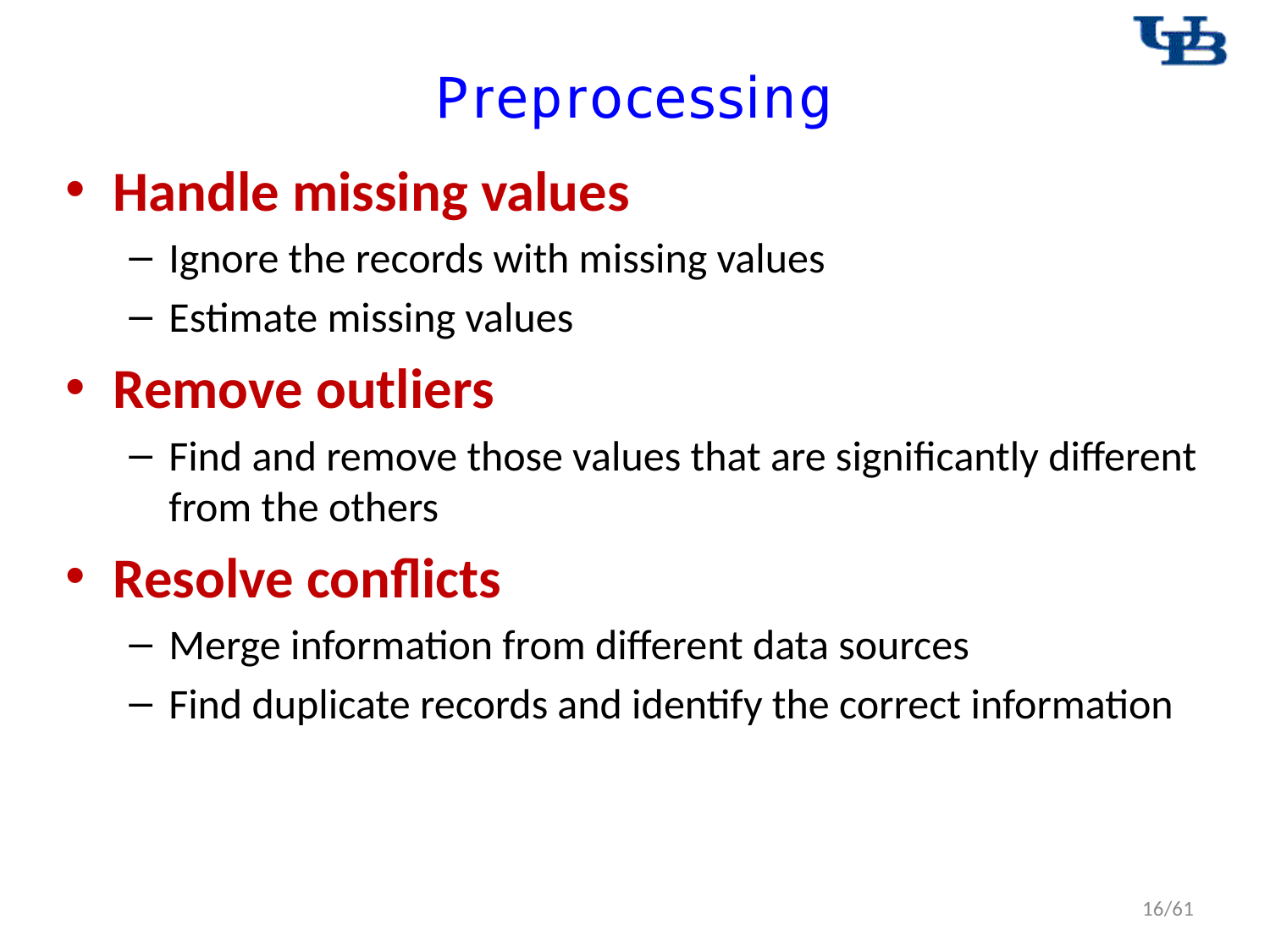

# Preprocessing
Handle missing values
Ignore the records with missing values
Estimate missing values
Remove outliers
Find and remove those values that are significantly different from the others
Resolve conflicts
Merge information from different data sources
Find duplicate records and identify the correct information
16